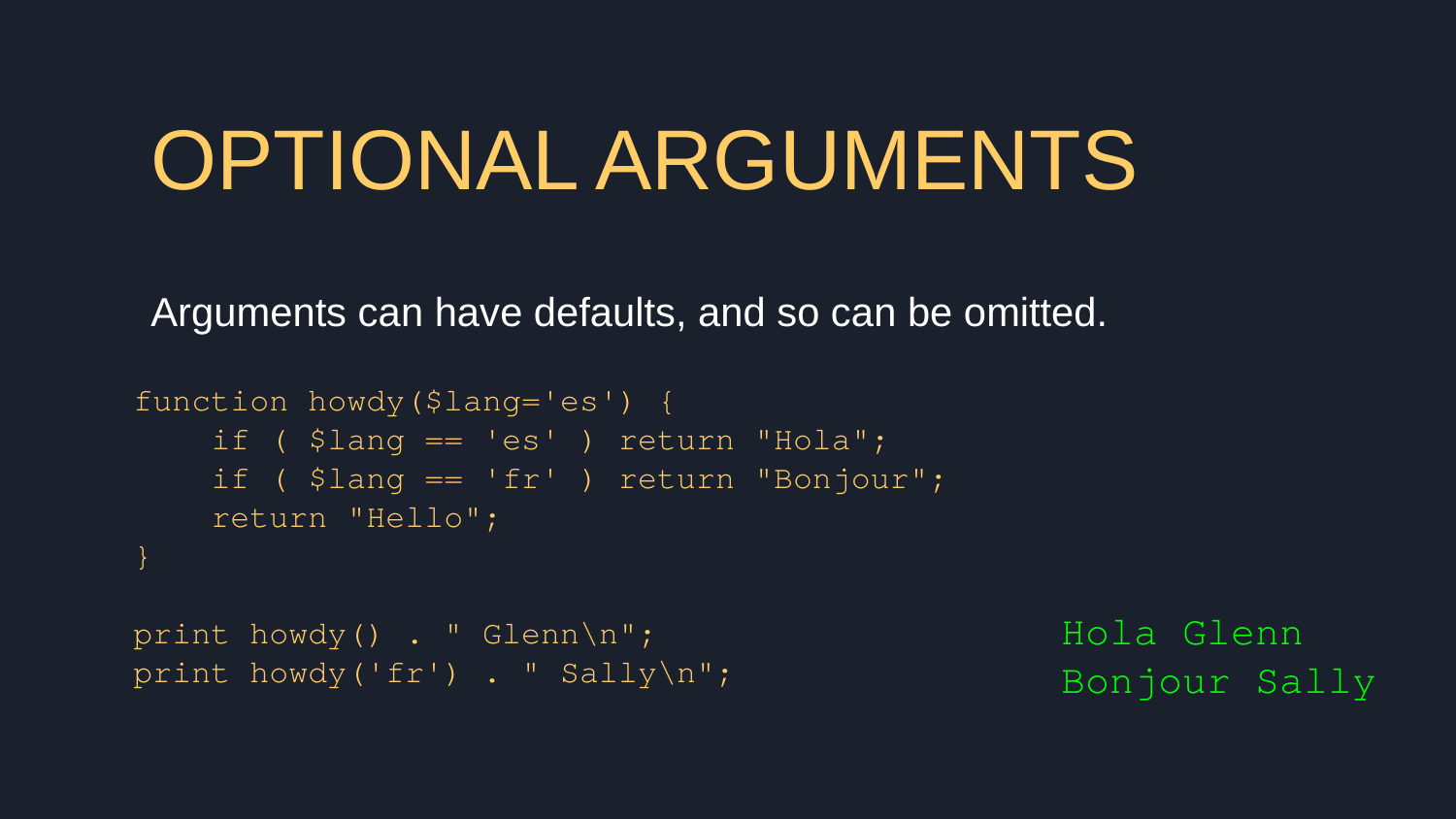

# OPTIONAL ARGUMENTS
Arguments can have defaults, and so can be omitted.
function howdy($lang='es') {
    if ( $lang == 'es' ) return "Hola";
    if ( $lang == 'fr' ) return "Bonjour";
    return "Hello";
}

print howdy() . " Glenn\n";
print howdy('fr') . " Sally\n";
Hola Glenn
Bonjour Sally